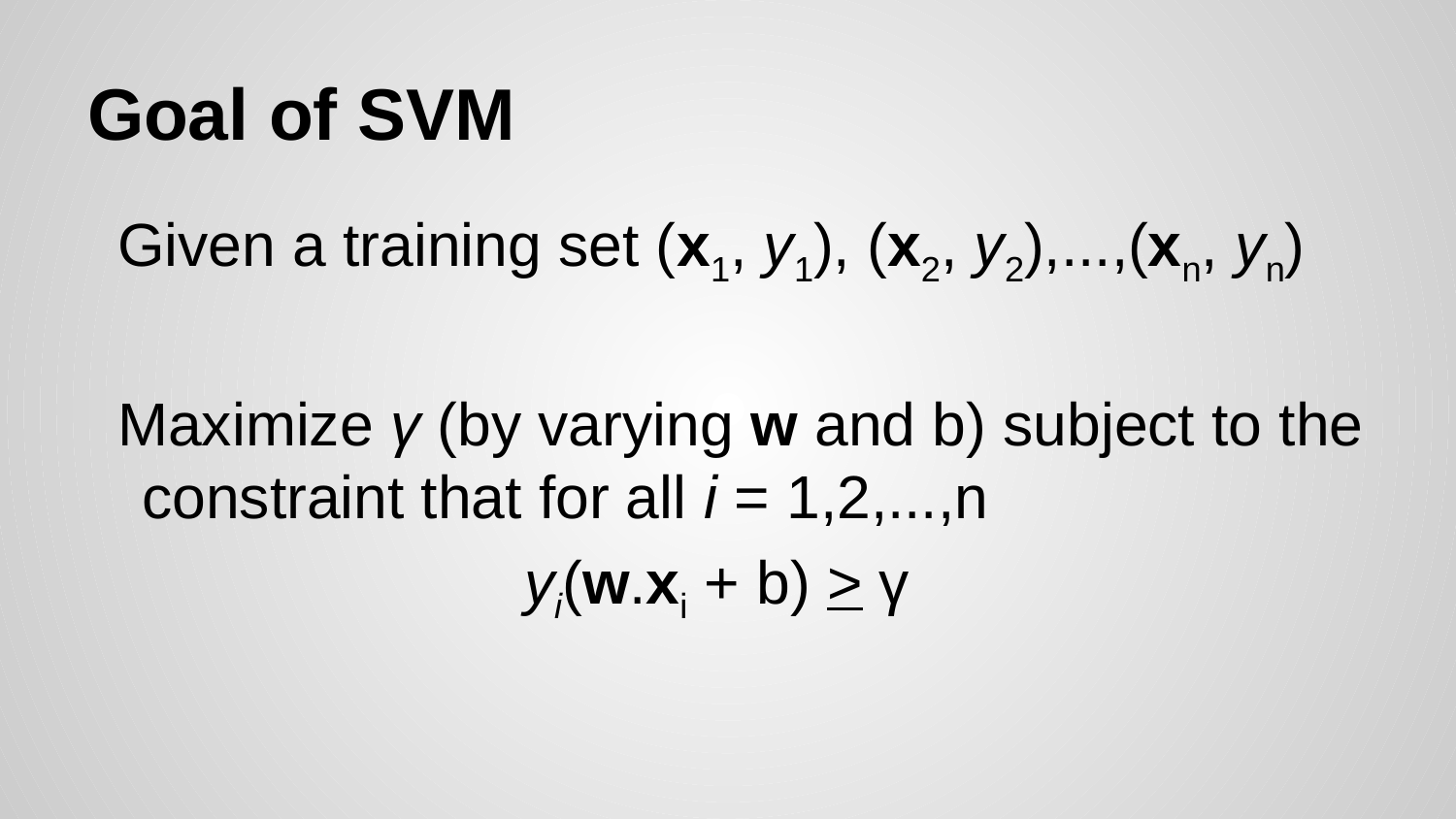

# Goal of SVM
Given a training set (x1, y1), (x2, y2),...,(xn, yn)

Maximize γ (by varying w and b) subject to the constraint that for all i = 1,2,...,n
yi(w.xi + b) > γ